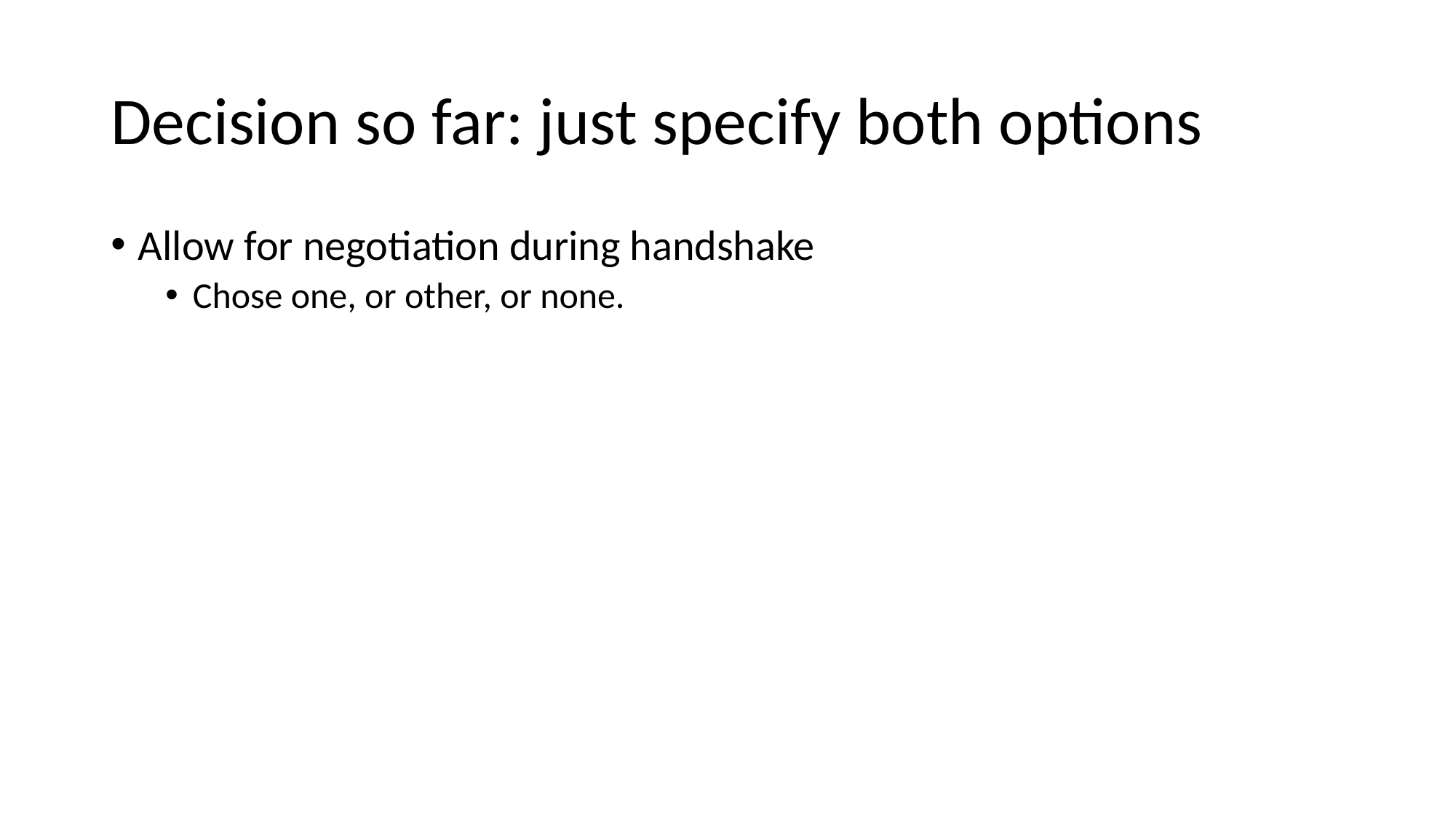

# Decision so far: just specify both options
Allow for negotiation during handshake
Chose one, or other, or none.